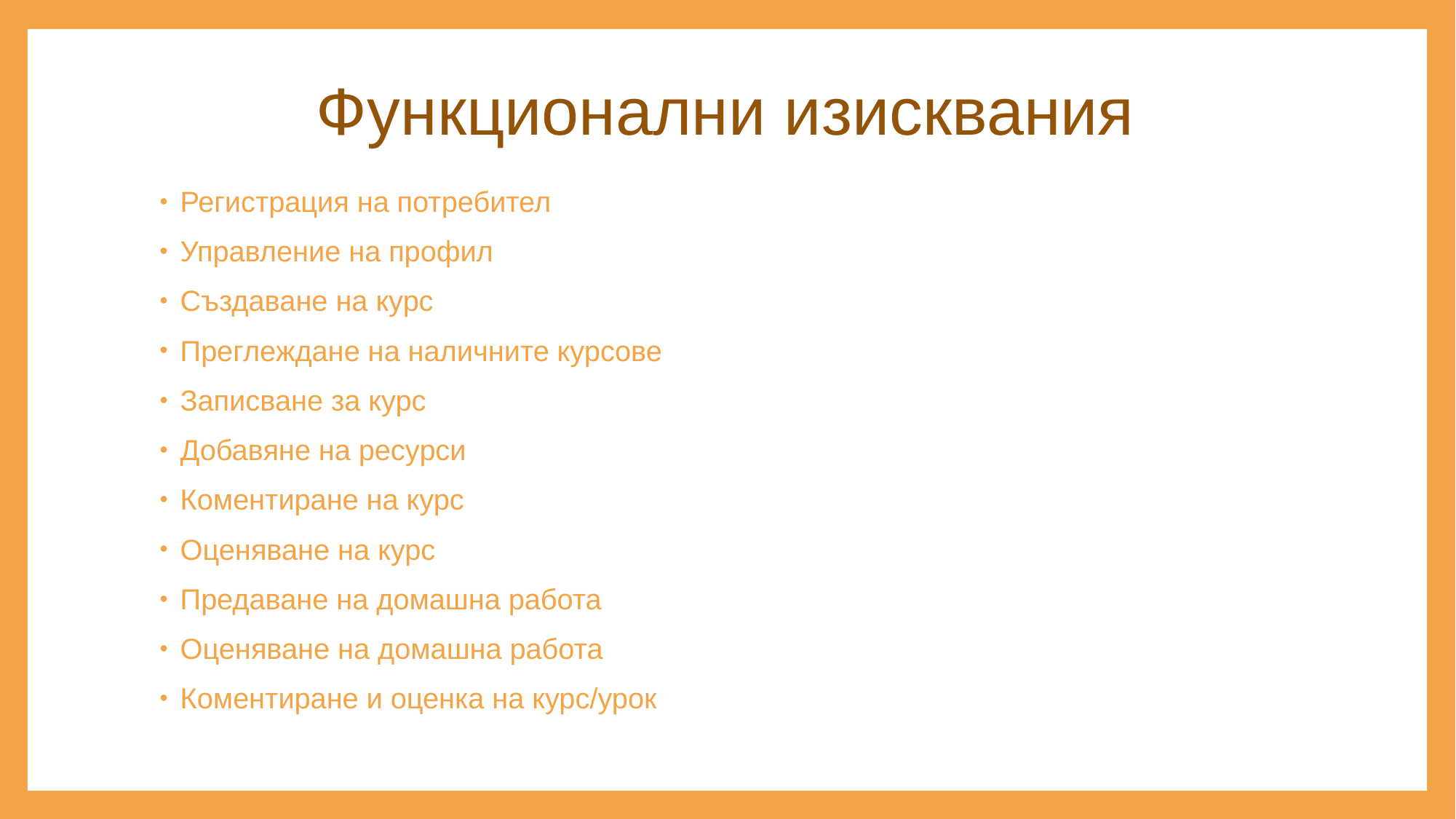

# Функционални изисквания
Регистрация на потребител
Управление на профил
Създаване на курс
Преглеждане на наличните курсове
Записване за курс
Добавяне на ресурси
Коментиране на курс
Оценяване на курс
Предаване на домашна работа
Оценяване на домашна работа
Коментиране и оценка на курс/урок